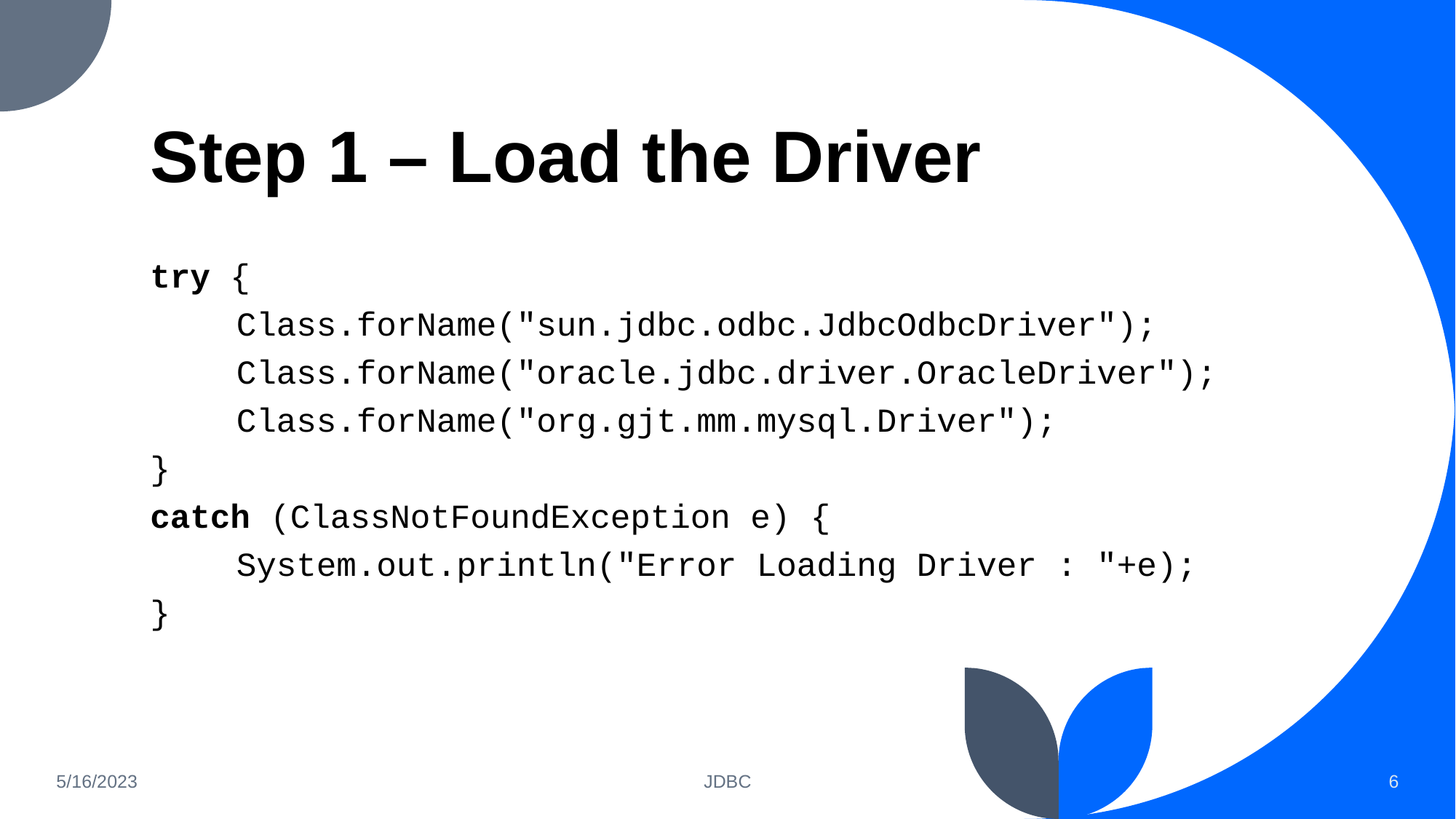

# Step 1 – Load the Driver
try {
	Class.forName("sun.jdbc.odbc.JdbcOdbcDriver");
	Class.forName("oracle.jdbc.driver.OracleDriver");
	Class.forName("org.gjt.mm.mysql.Driver");
}
catch (ClassNotFoundException e) {
	System.out.println("Error Loading Driver : "+e);
}
5/16/2023
JDBC
6